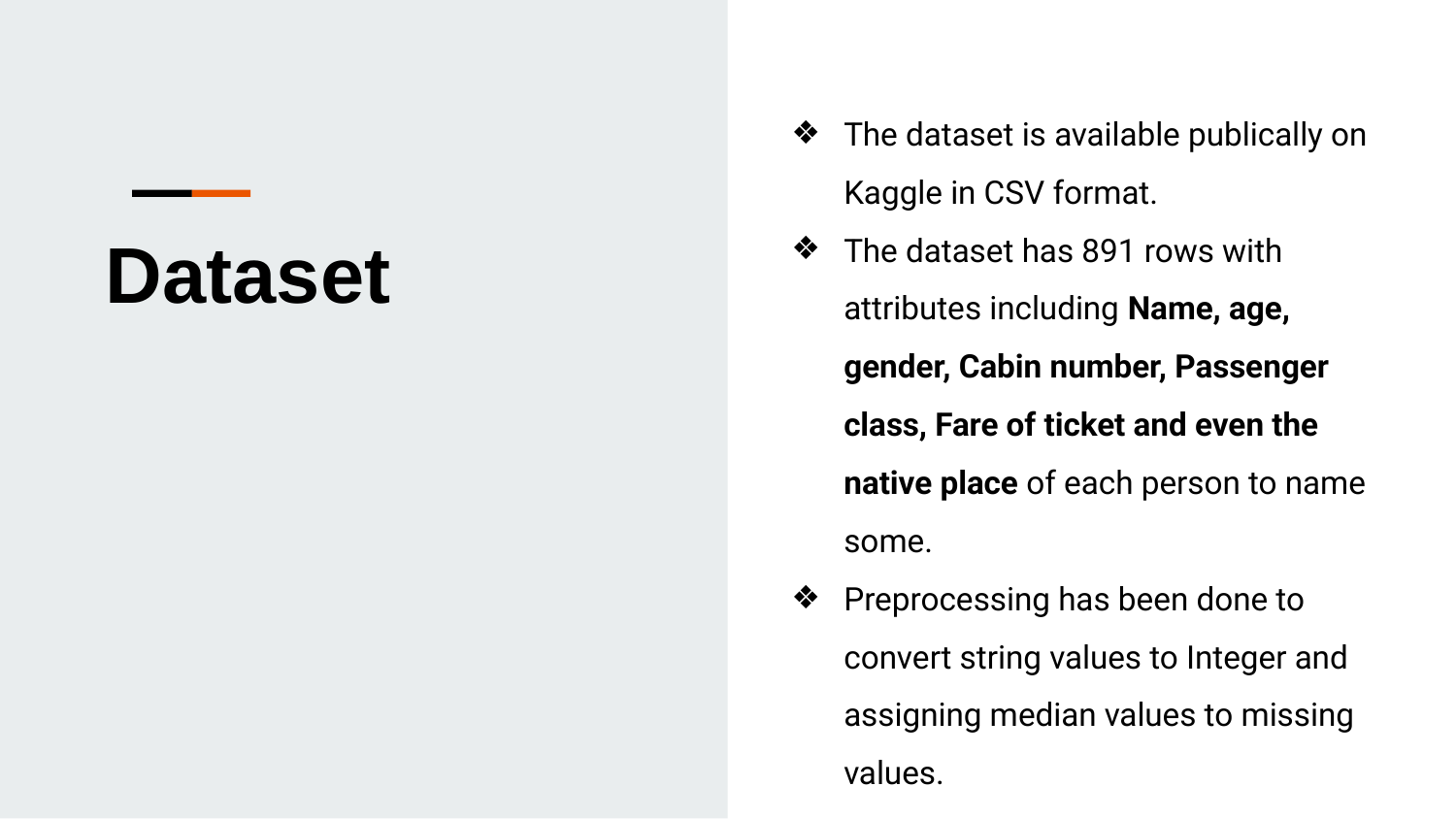

The dataset is available publically on Kaggle in CSV format.
The dataset has 891 rows with attributes including Name, age, gender, Cabin number, Passenger class, Fare of ticket and even the native place of each person to name some.
Preprocessing has been done to convert string values to Integer and assigning median values to missing values.

Dataset